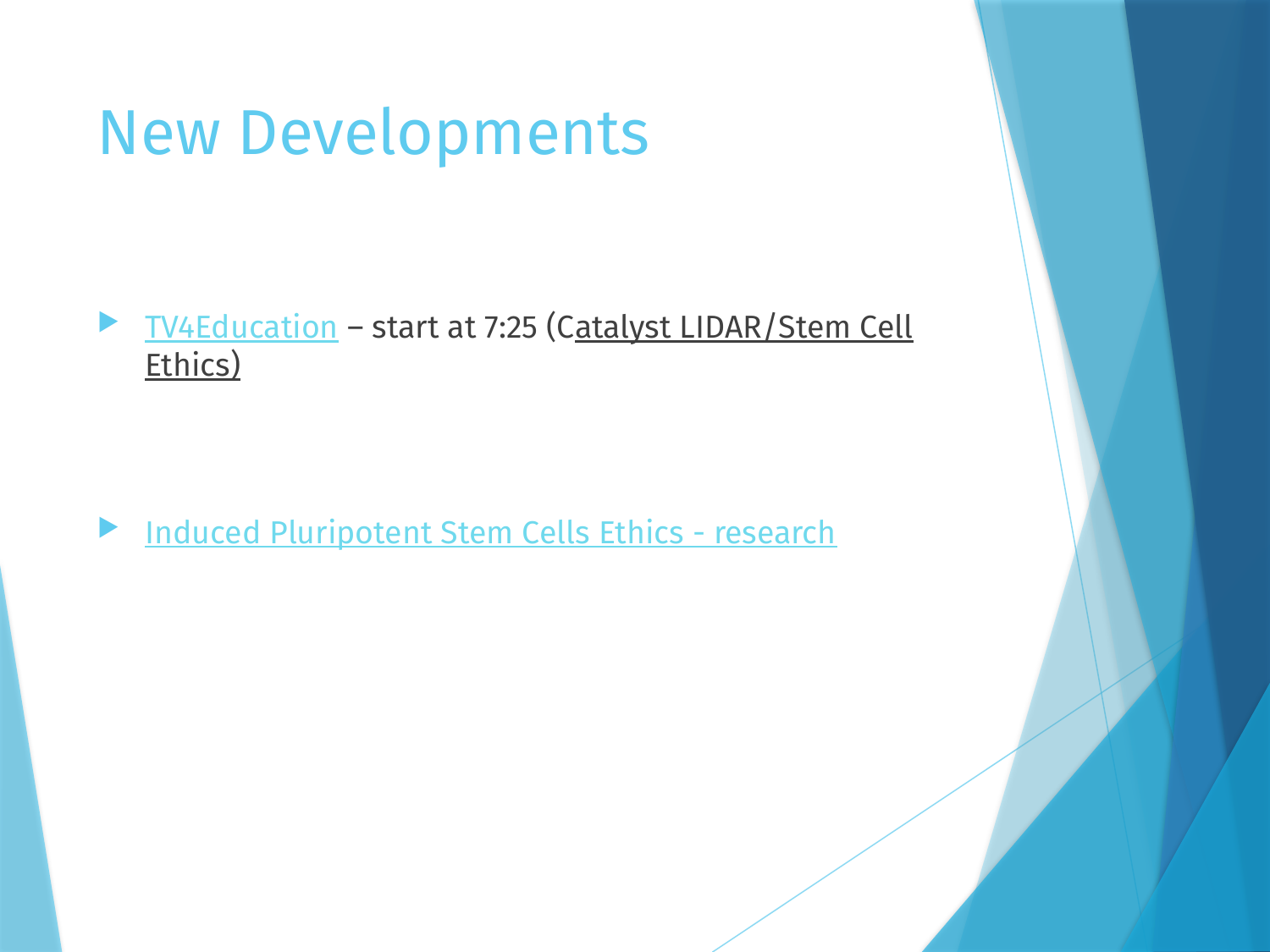

# New Developments
TV4Education – start at 7:25 (Catalyst LIDAR/Stem Cell Ethics)

Induced Pluripotent Stem Cells Ethics - research